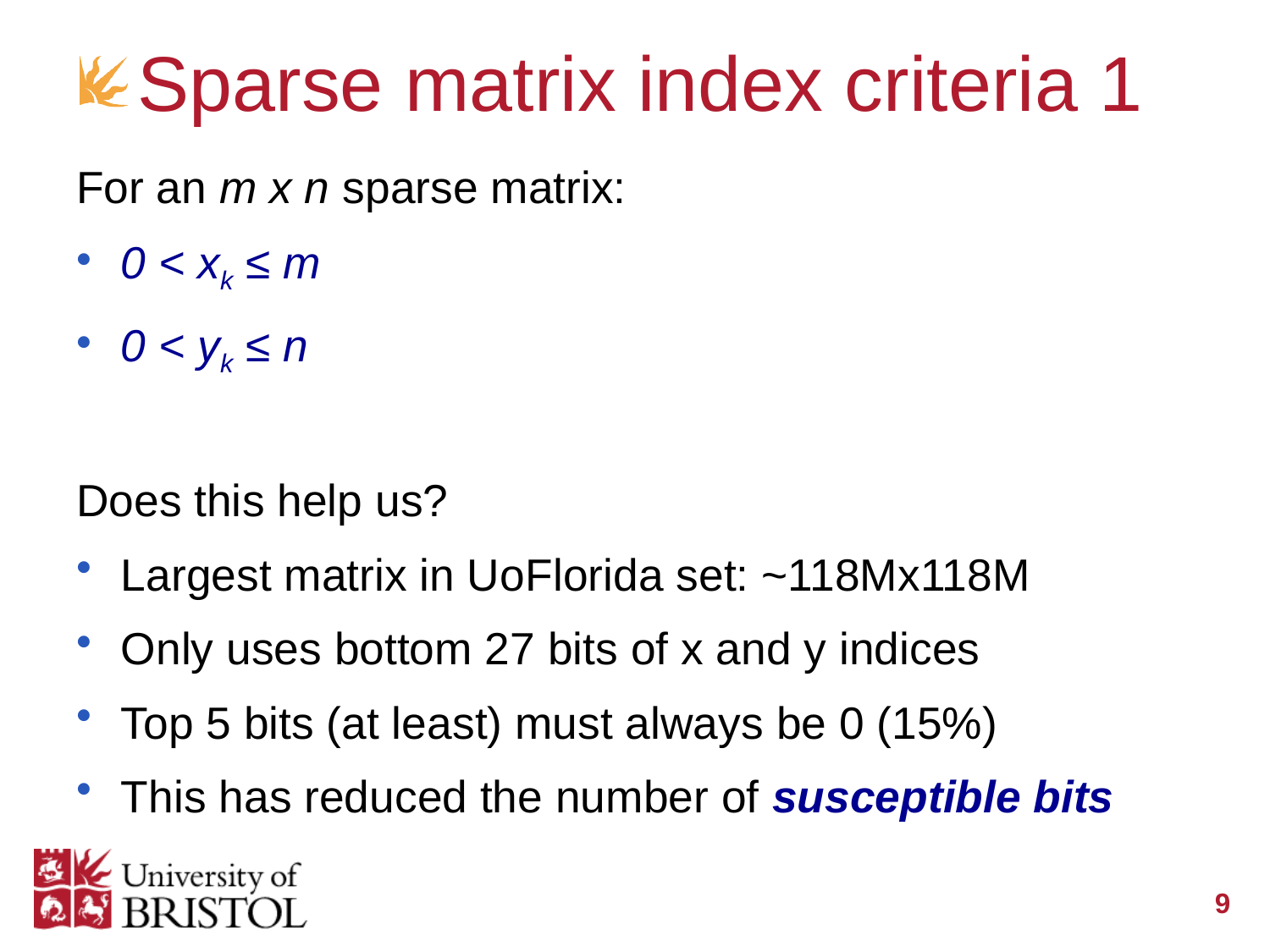

# Sparse matrix index criteria 1
For an m x n sparse matrix:
0 < xk ≤ m
0 < yk ≤ n

Does this help us?
Largest matrix in UoFlorida set: ~118Mx118M
Only uses bottom 27 bits of x and y indices
Top 5 bits (at least) must always be 0 (15%)
This has reduced the number of susceptible bits
9